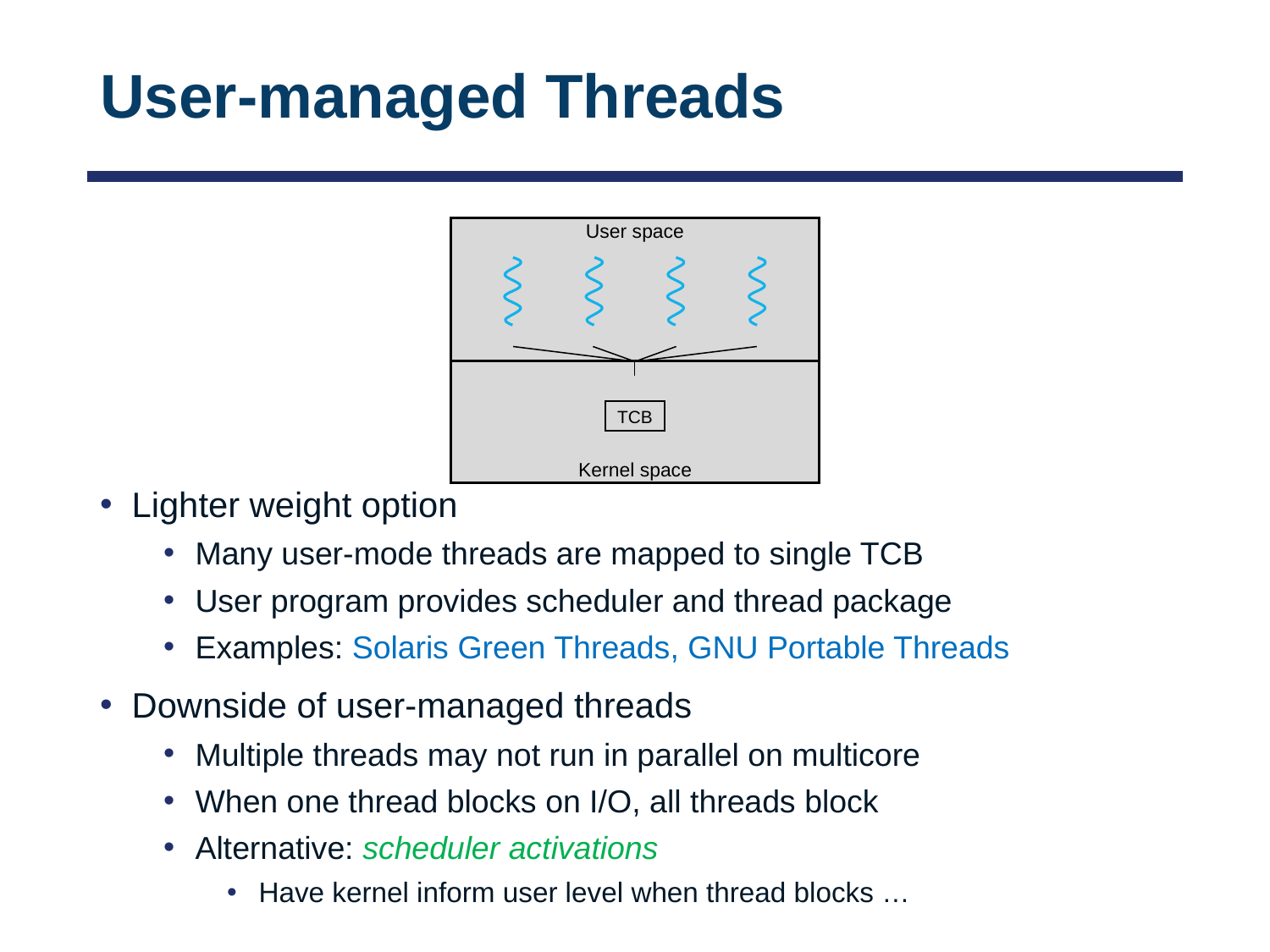

# User-managed Threads
User space

TCB
Kernel space
Lighter weight option
Many user-mode threads are mapped to single TCB
User program provides scheduler and thread package
Examples: Solaris Green Threads, GNU Portable Threads
Downside of user-managed threads
Multiple threads may not run in parallel on multicore
When one thread blocks on I/O, all threads block
Alternative: scheduler activations
Have kernel inform user level when thread blocks …